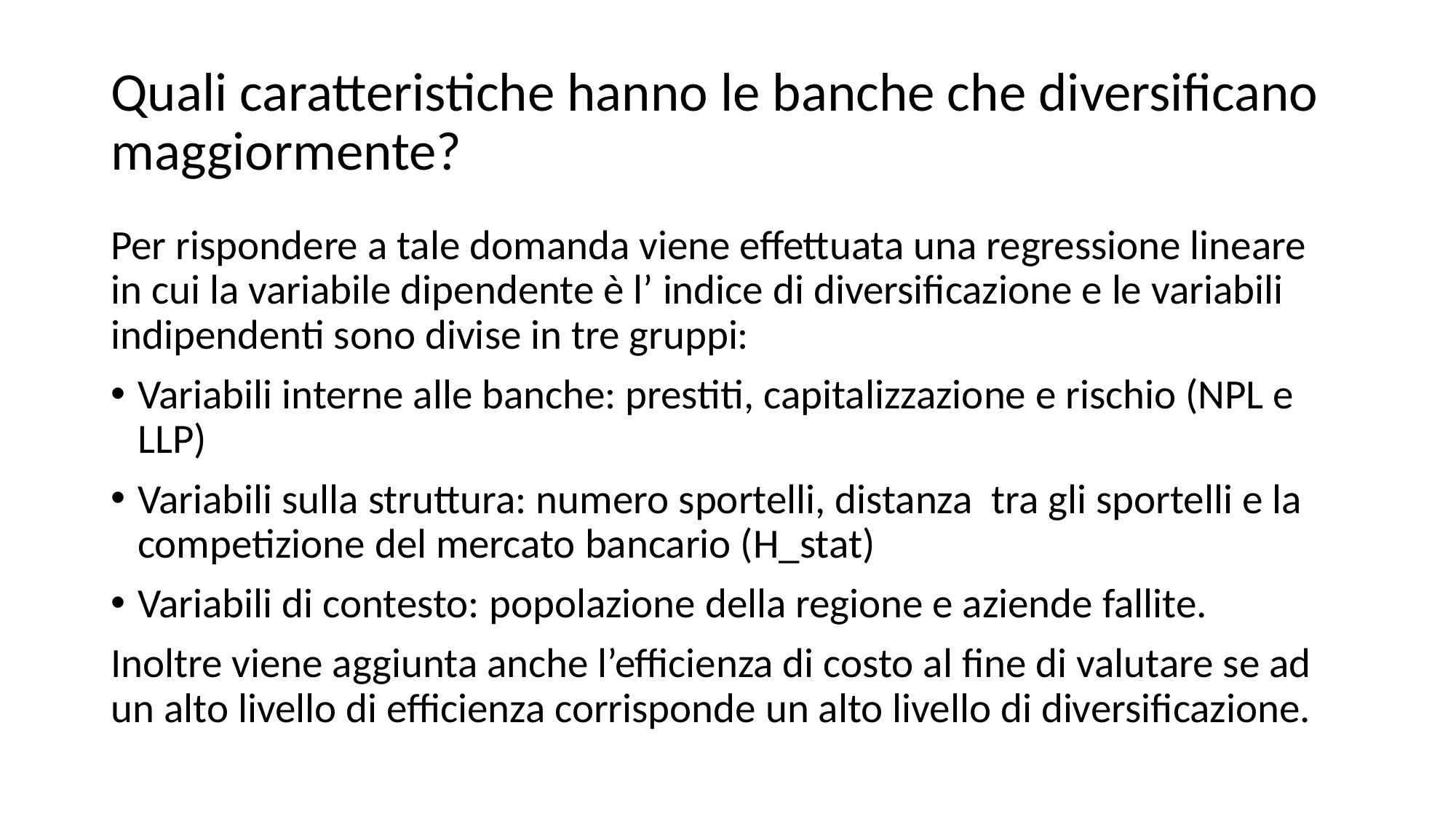

# Quali caratteristiche hanno le banche che diversificano maggiormente?
Per rispondere a tale domanda viene effettuata una regressione lineare in cui la variabile dipendente è l’ indice di diversificazione e le variabili indipendenti sono divise in tre gruppi:
Variabili interne alle banche: prestiti, capitalizzazione e rischio (NPL e LLP)
Variabili sulla struttura: numero sportelli, distanza  tra gli sportelli e la competizione del mercato bancario (H_stat)
Variabili di contesto: popolazione della regione e aziende fallite.
Inoltre viene aggiunta anche l’efficienza di costo al fine di valutare se ad un alto livello di efficienza corrisponde un alto livello di diversificazione.